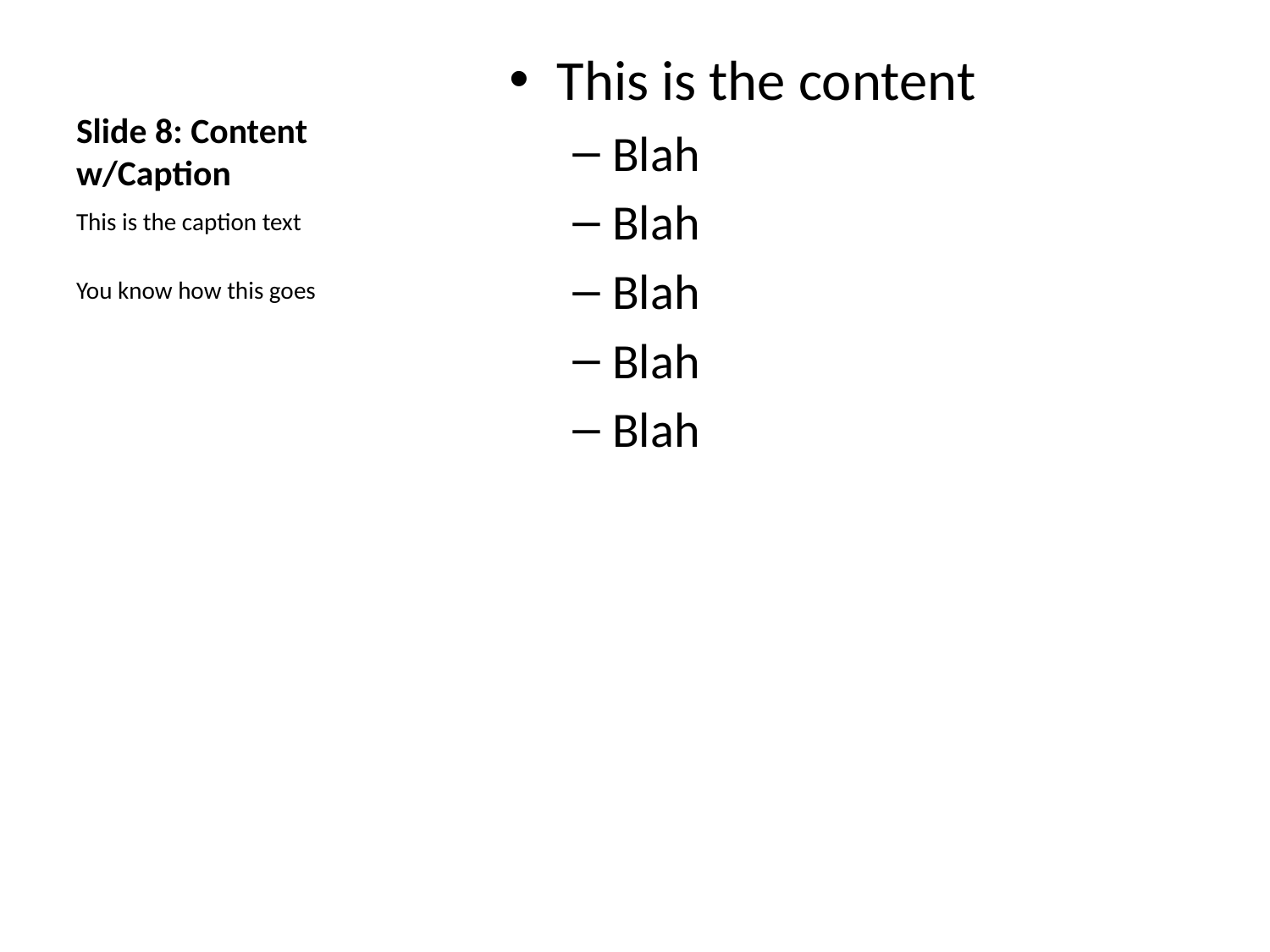

# Slide 8: Content w/Caption
This is the content
Blah
Blah
Blah
Blah
Blah

This is the caption text

You know how this goes